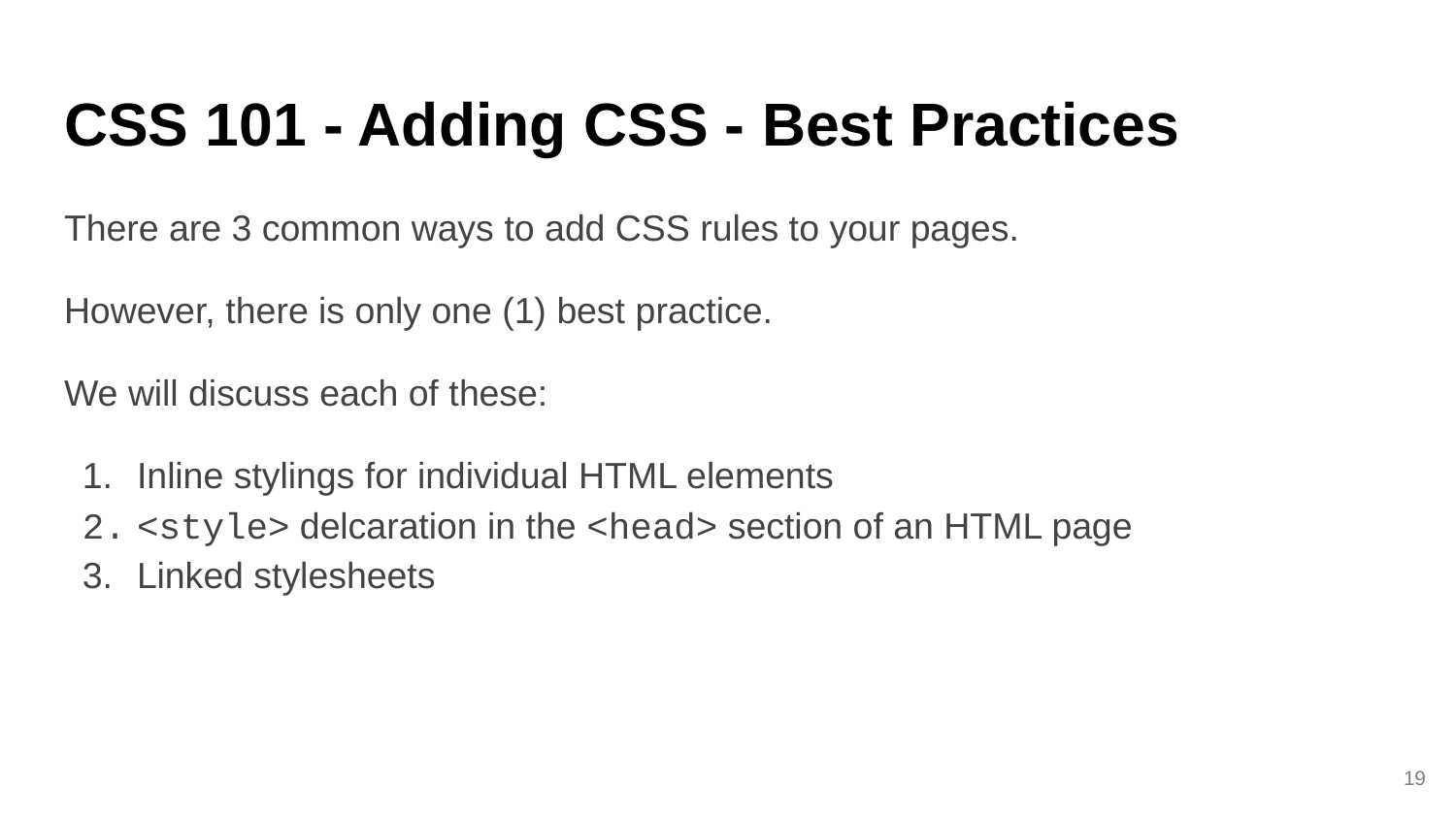

# CSS 101 - Adding CSS - Best Practices
There are 3 common ways to add CSS rules to your pages.
However, there is only one (1) best practice.
We will discuss each of these:
Inline stylings for individual HTML elements
<style> delcaration in the <head> section of an HTML page
Linked stylesheets

19